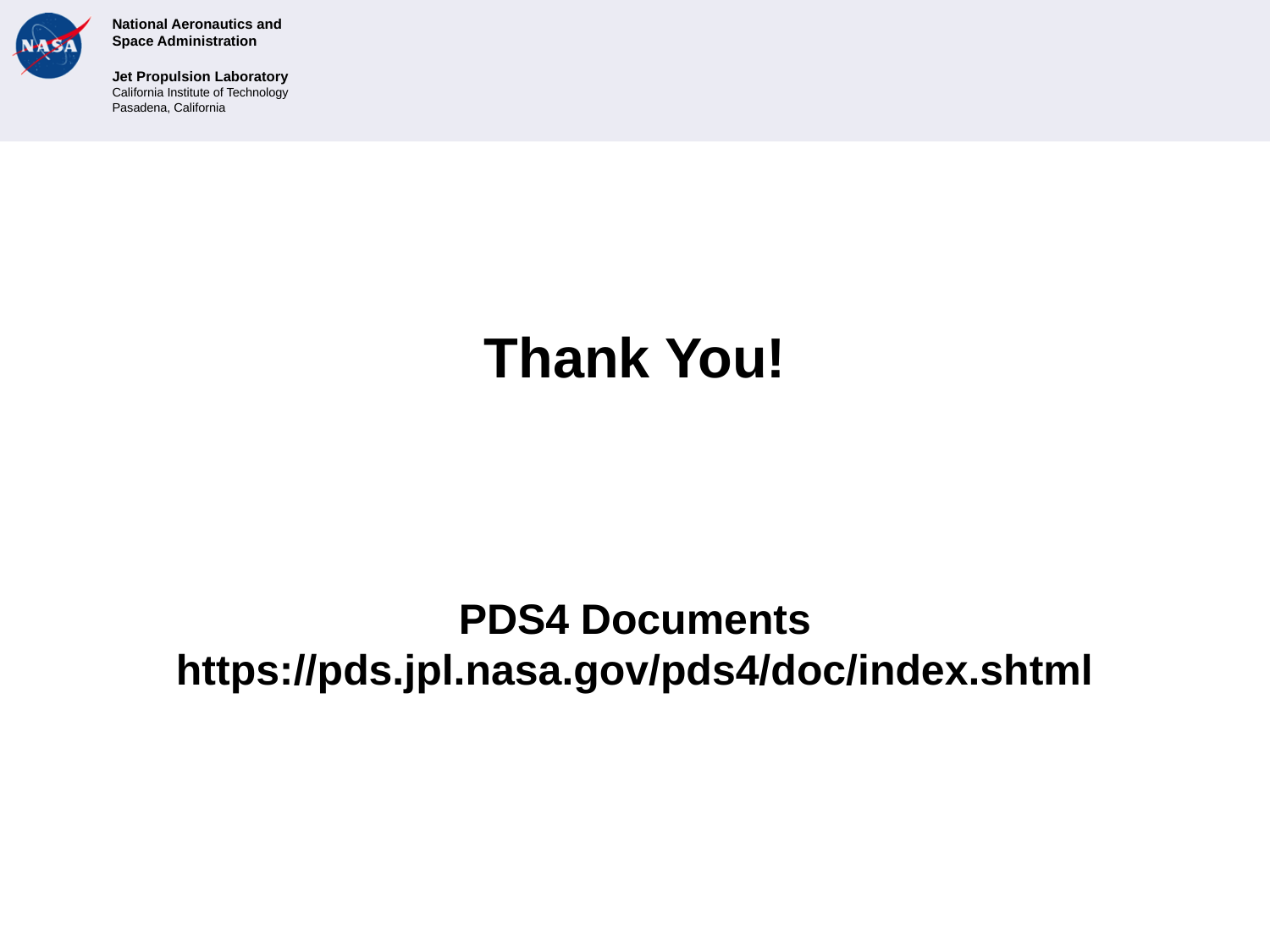

# Thank You! PDS4 Documents https://pds.jpl.nasa.gov/pds4/doc/index.shtml

26